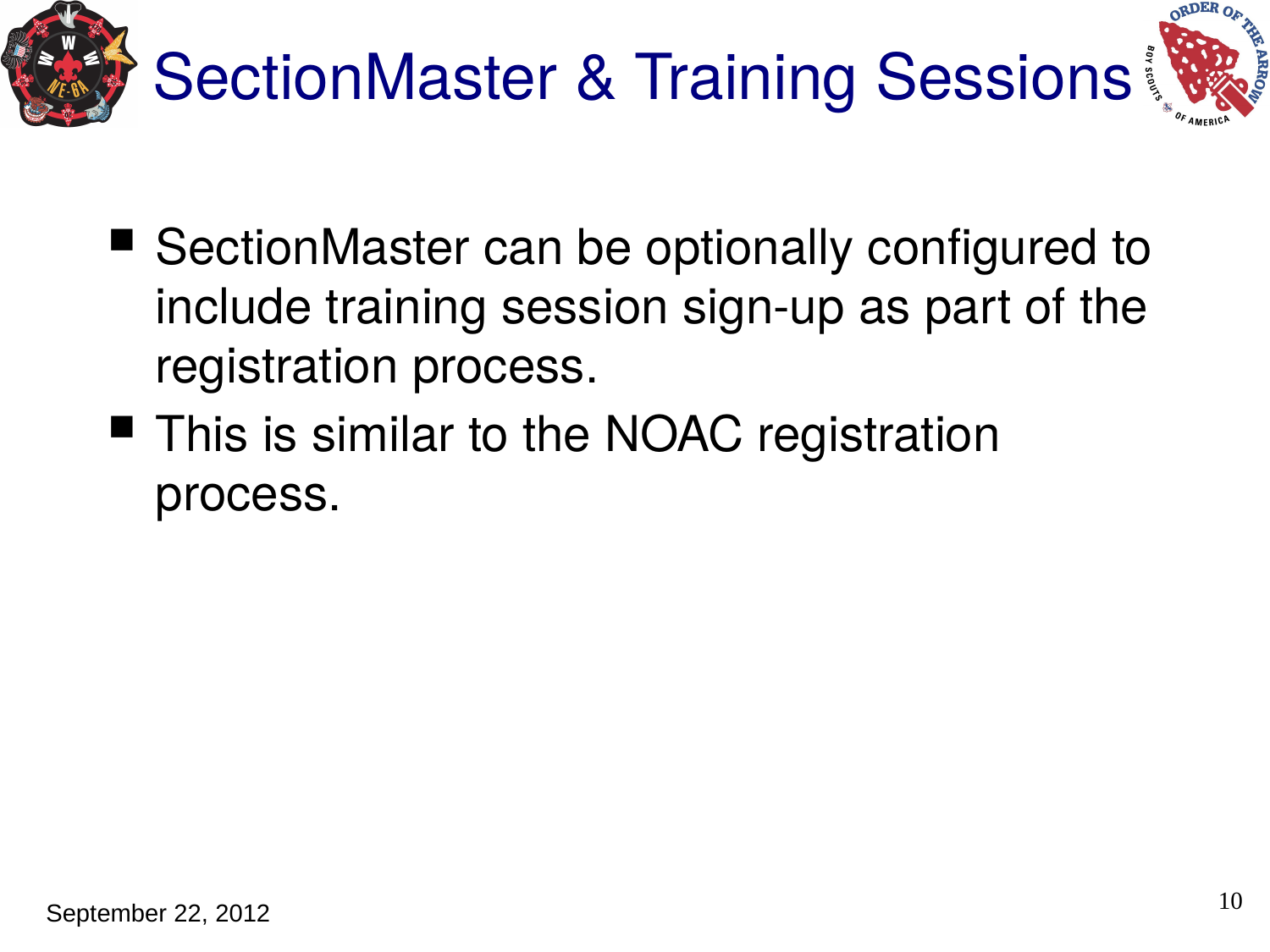

# SectionMaster & Training Sessions
SectionMaster can be optionally configured to include training session sign-up as part of the registration process.
This is similar to the NOAC registration process.
10